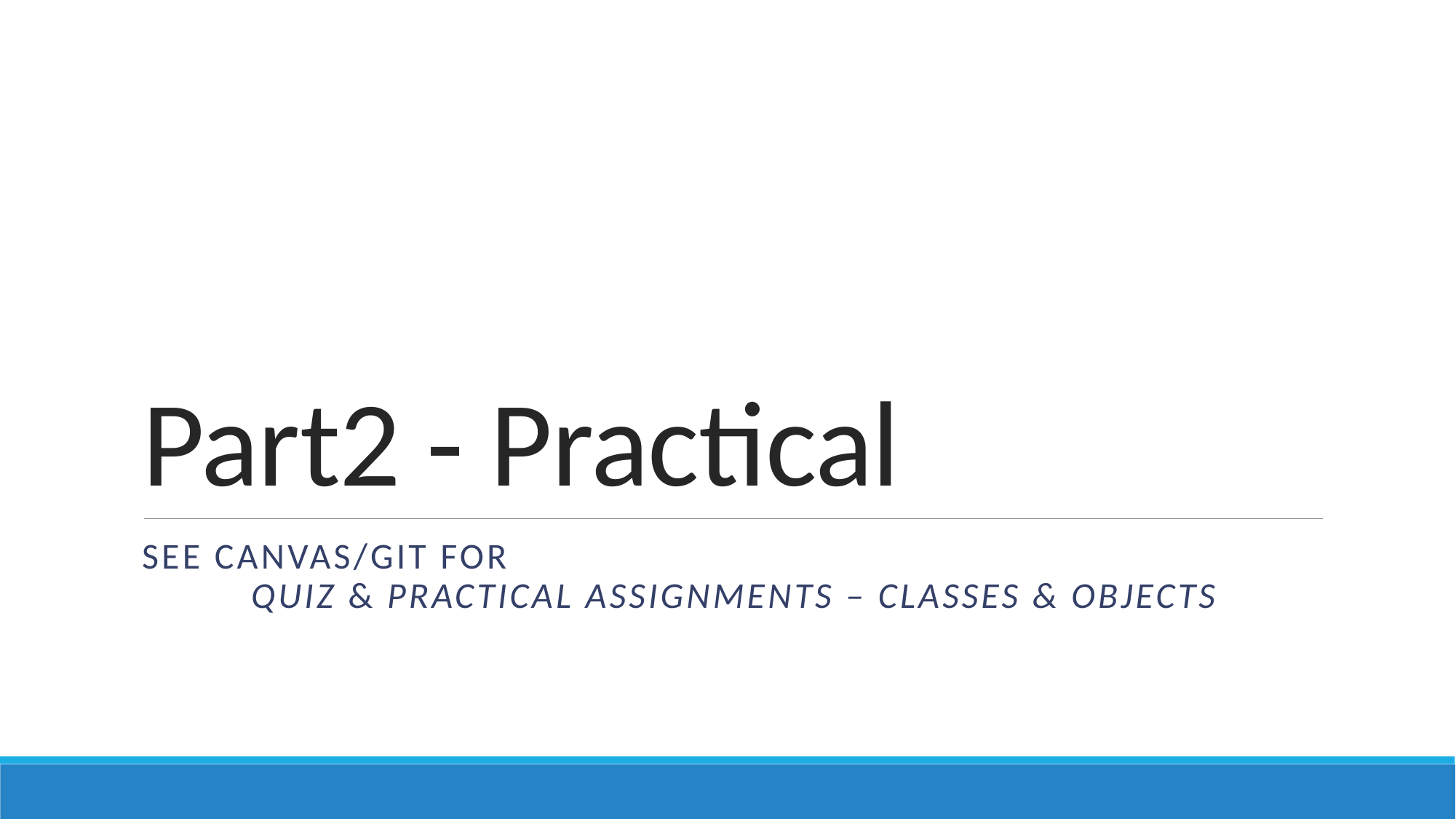

# Part2 - Practical
See canvas/GIT for
	Quiz & practical assignments – Classes & Objects